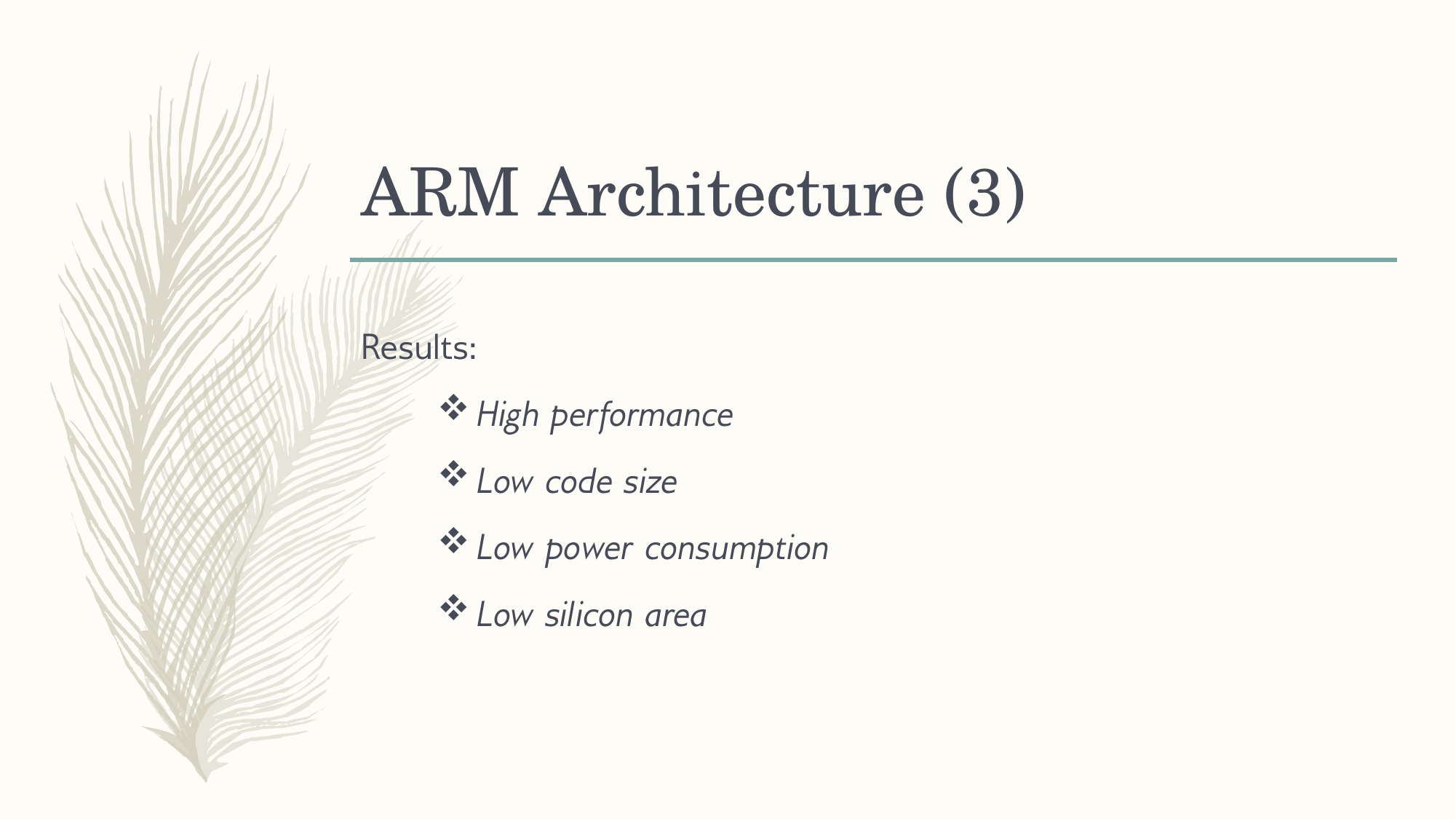

# ARM Architecture (3)
Results:
High performance
Low code size
Low power consumption
Low silicon area